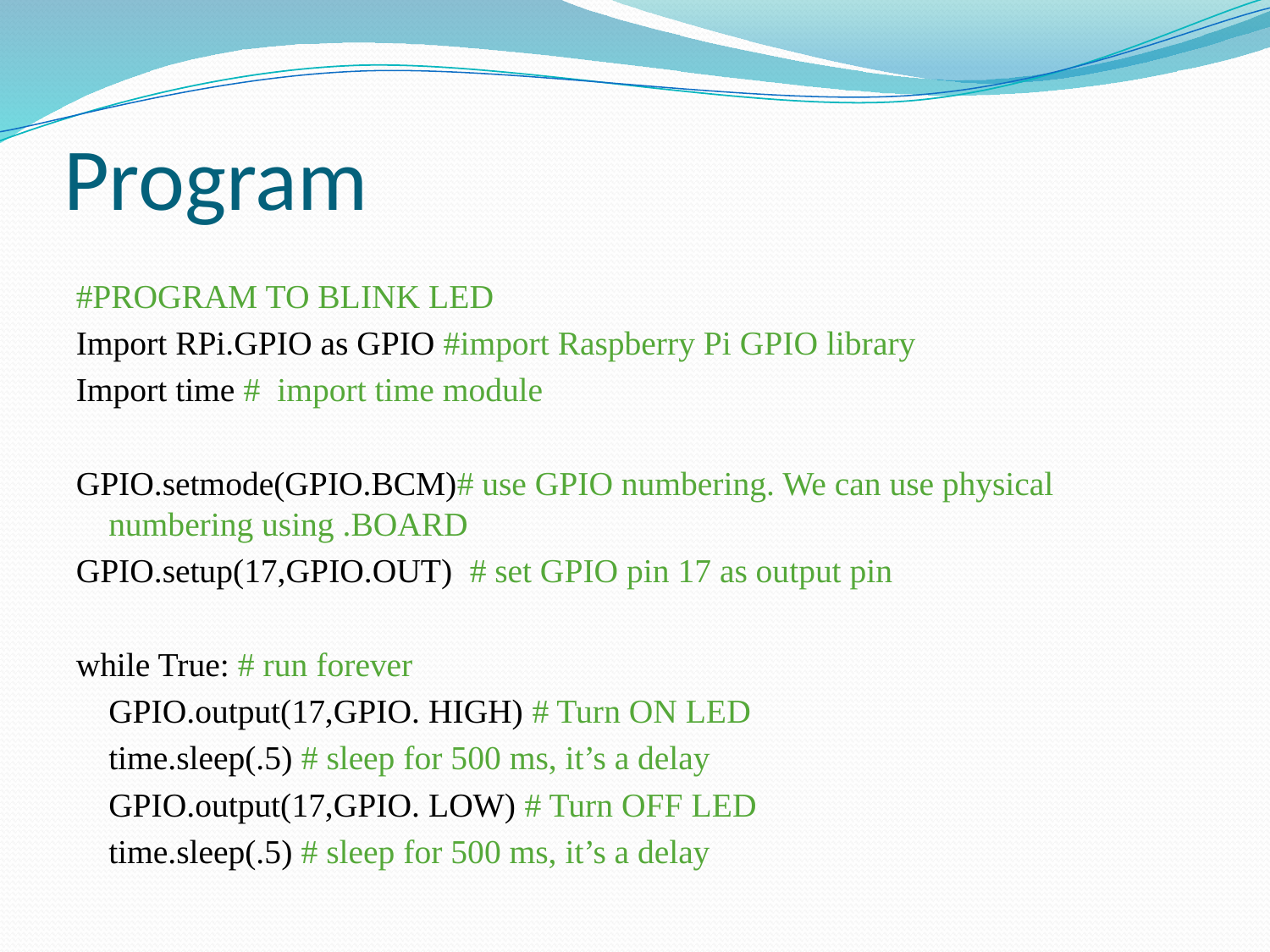

# Program
#PROGRAM TO BLINK LED
Import RPi.GPIO as GPIO #import Raspberry Pi GPIO library
Import time #  import time module

GPIO.setmode(GPIO.BCM)# use GPIO numbering. We can use physical numbering using .BOARD
GPIO.setup(17,GPIO.OUT)  # set GPIO pin 17 as output pin

while True: # run forever
		GPIO.output(17,GPIO. HIGH) # Turn ON LED
		time.sleep(.5) # sleep for 500 ms, it’s a delay
		GPIO.output(17,GPIO. LOW) # Turn OFF LED
		time.sleep(.5) # sleep for 500 ms, it’s a delay